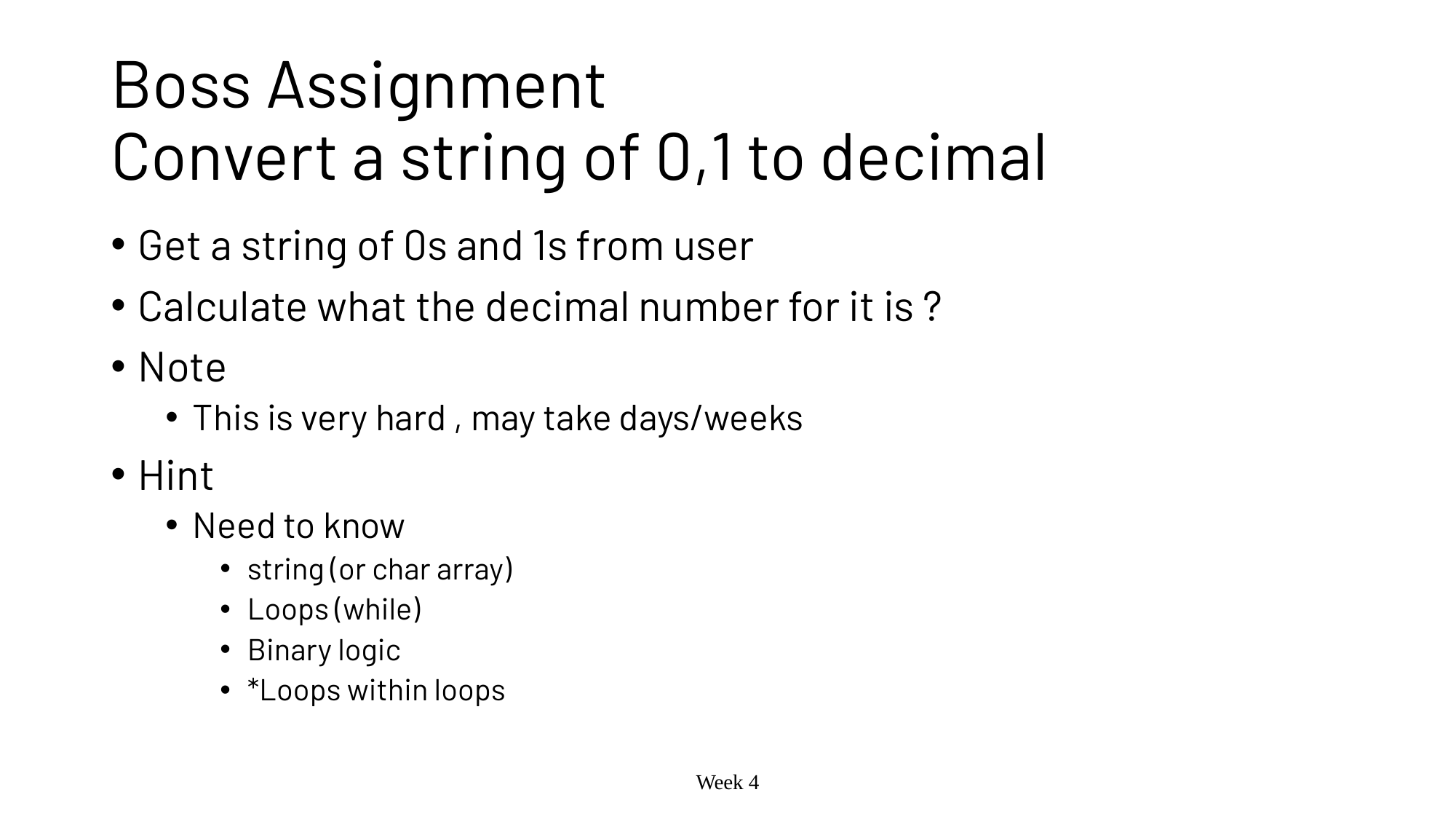

# Boss Assignment Convert a string of 0,1 to decimal
Get a string of 0s and 1s from user
Calculate what the decimal number for it is ?
Note
This is very hard , may take days/weeks
Hint
Need to know
string (or char array)
Loops (while)
Binary logic
*Loops within loops

Week 4